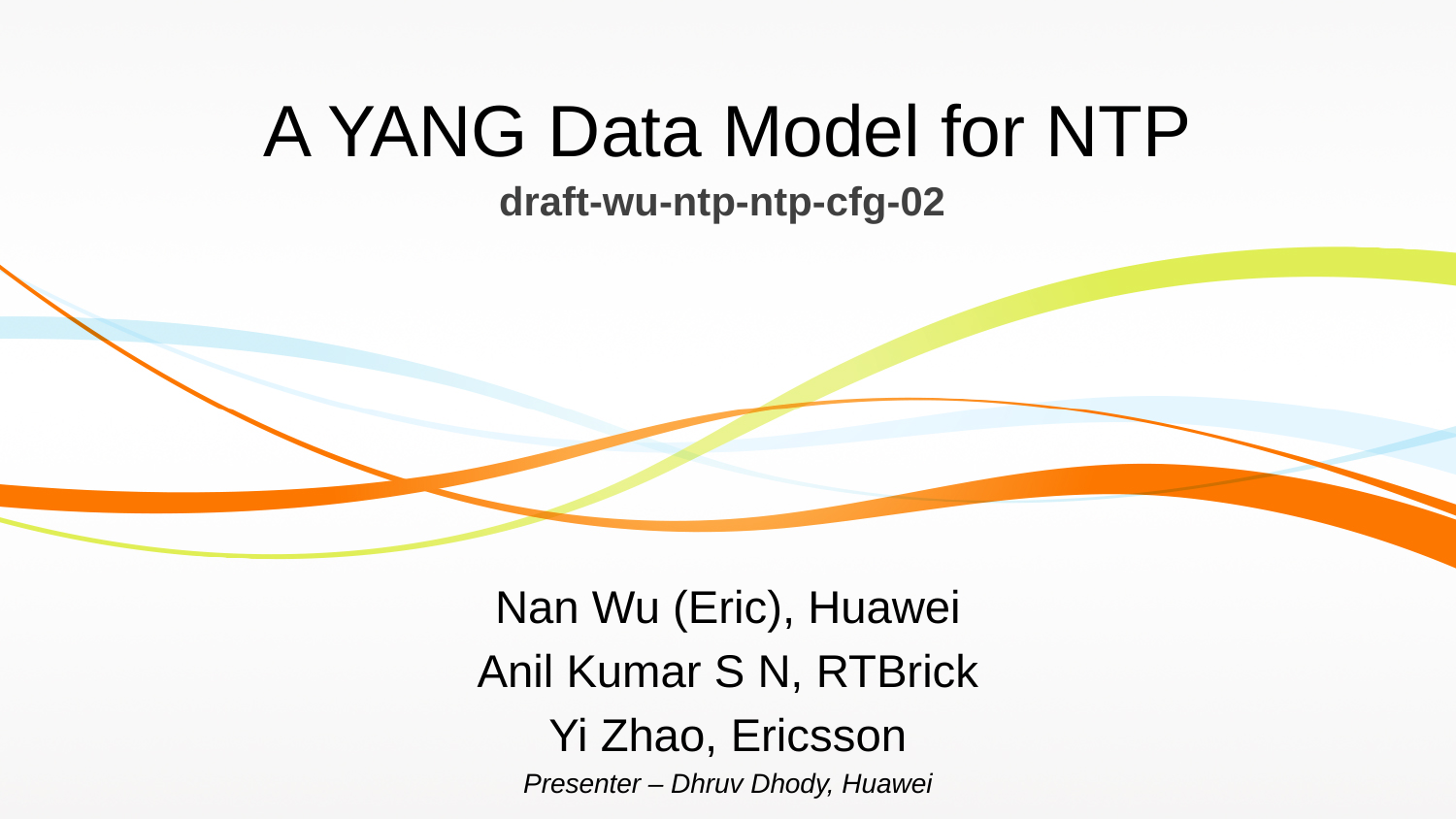

A YANG Data Model for NTP
draft-wu-ntp-ntp-cfg-02

Nan Wu (Eric), Huawei
Anil Kumar S N, RTBrick
Yi Zhao, Ericsson
Presenter – Dhruv Dhody, Huawei